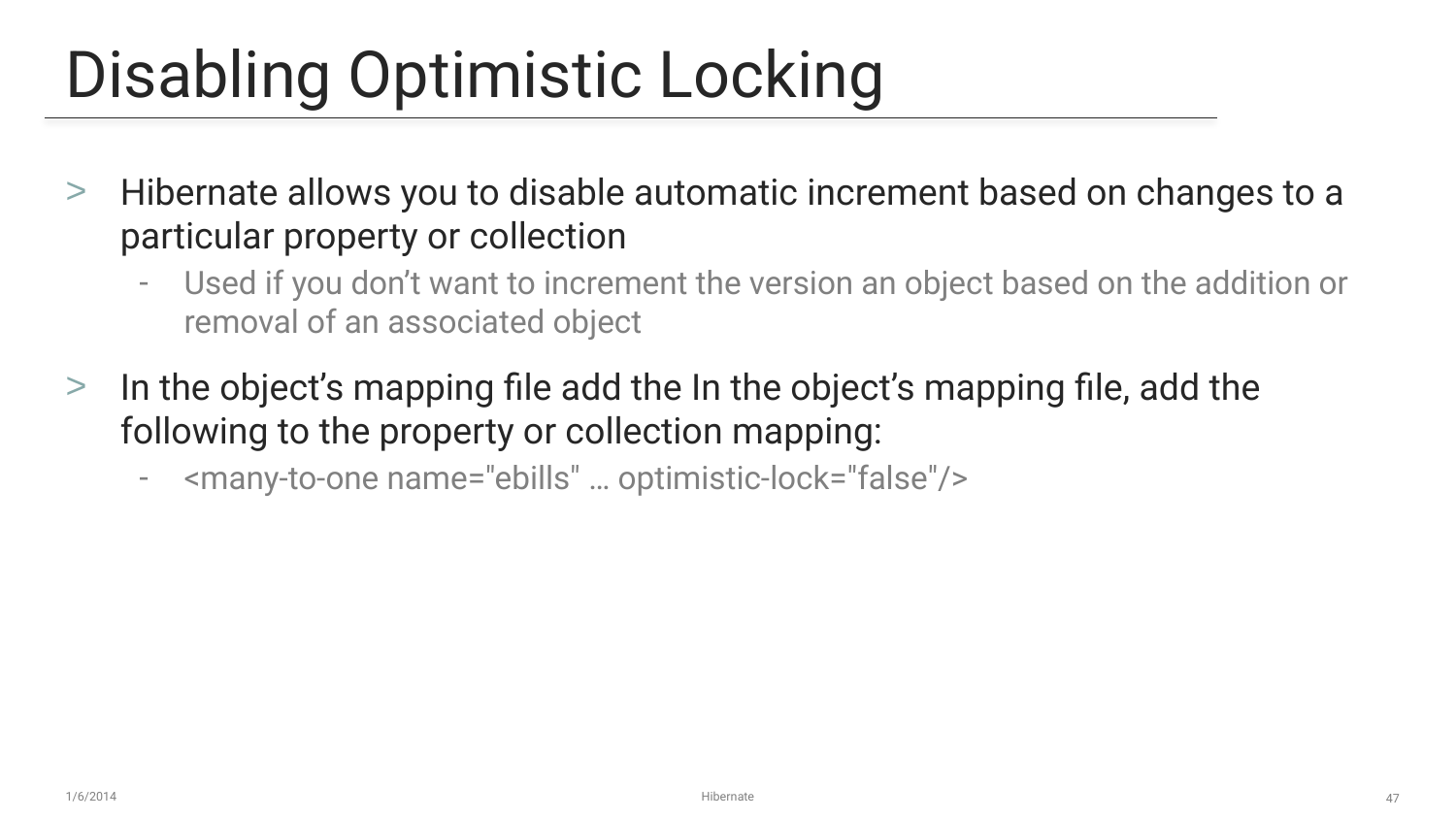

Disabling Optimistic Locking
# Hibernate allows you to disable automatic increment based on changes to a particular property or collection
Used if you don’t want to increment the version an object based on the addition or removal of an associated object
In the object’s mapping file add the In the object’s mapping file, add the following to the property or collection mapping:
<many-to-one name="ebills" … optimistic-lock="false"/>
1/6/2014
Hibernate
47